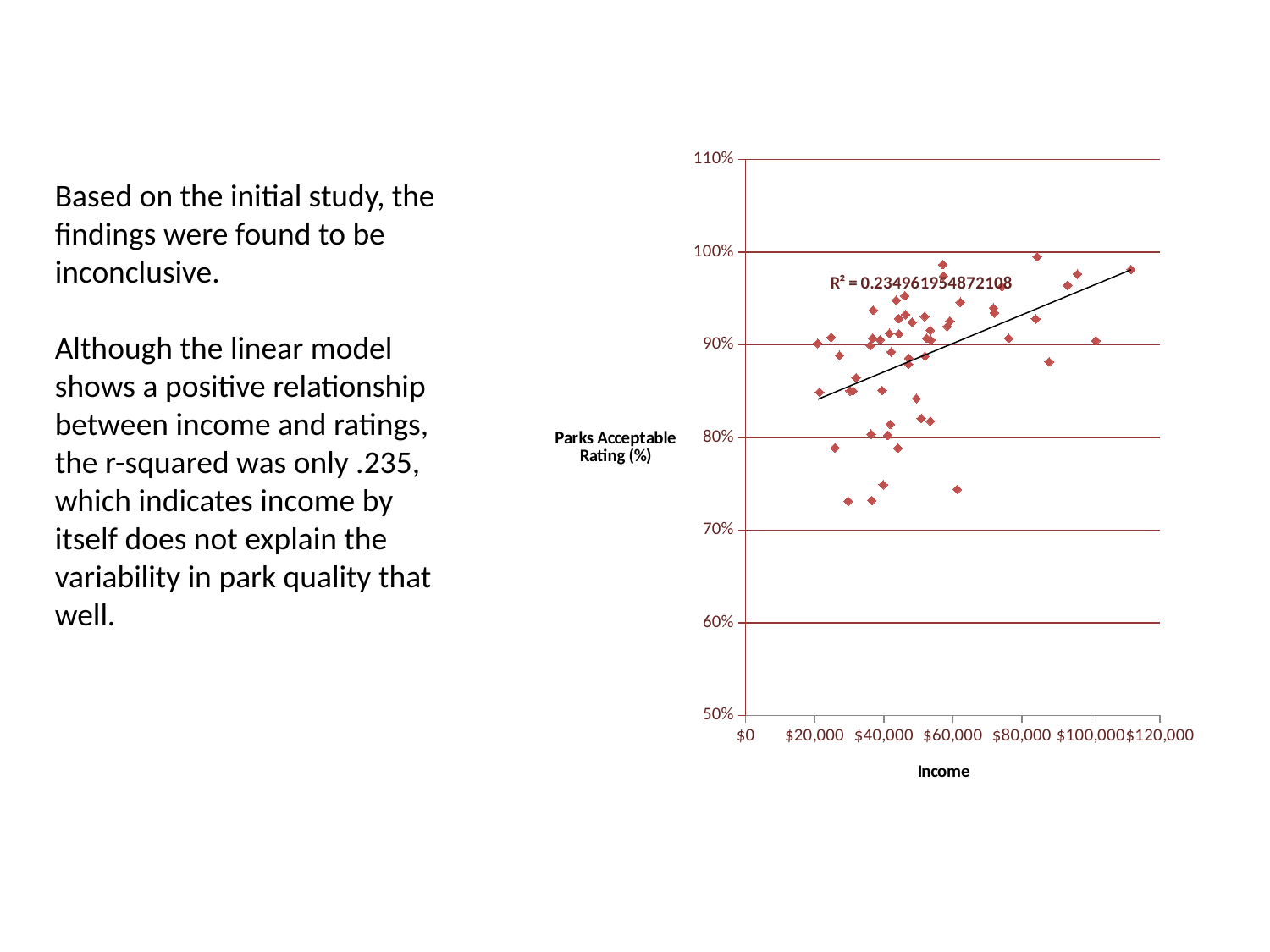

### Chart

| Category |  |
|---|---|
Based on the initial study, the findings were found to be inconclusive.

Although the linear model shows a positive relationship between income and ratings, the r-squared was only .235, which indicates income by itself does not explain the variability in park quality that well.